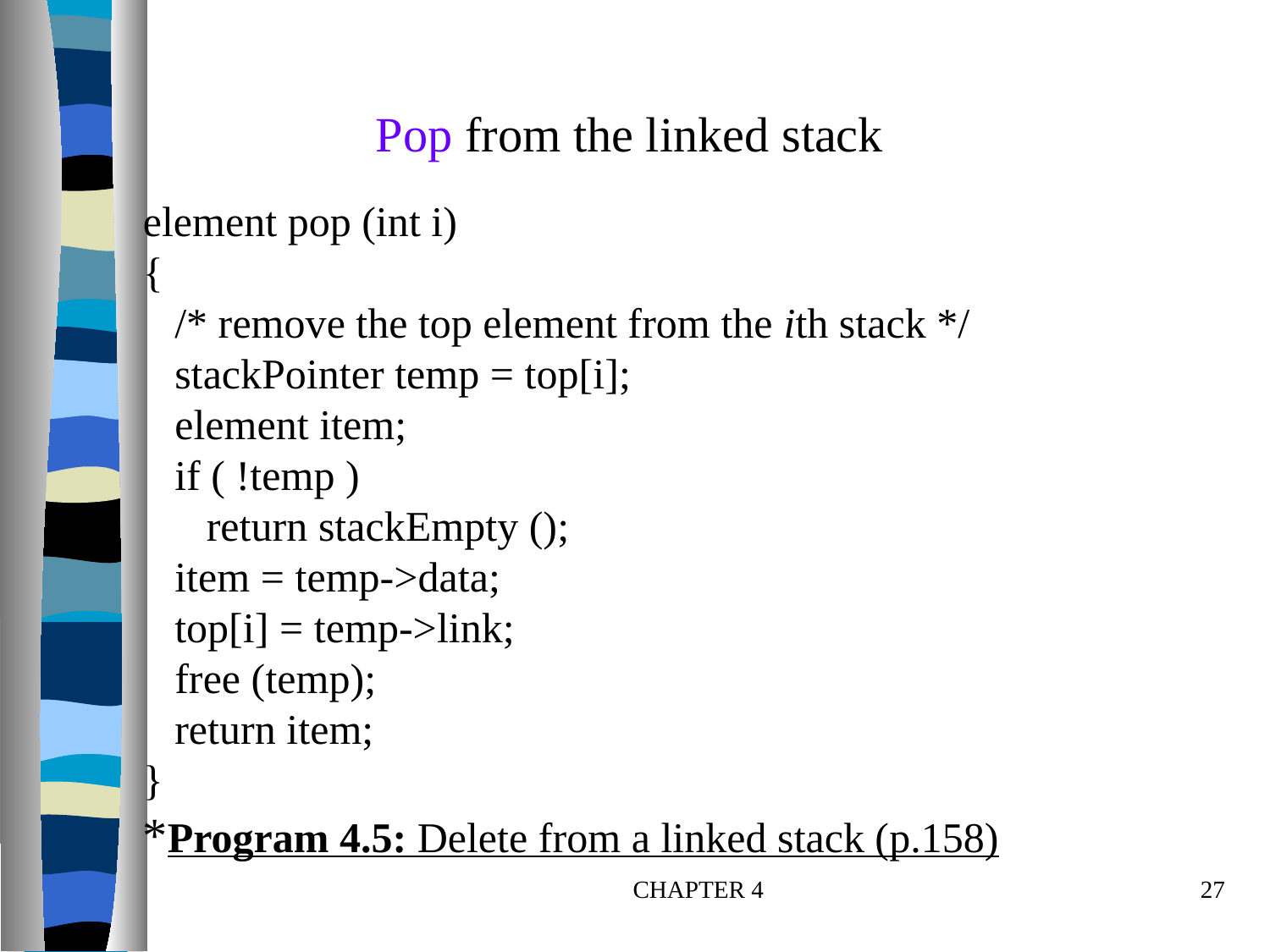

Pop from the linked stack
# element pop (int i) { /* remove the top element from the ith stack */ stackPointer temp = top[i]; element item; if ( !temp ) return stackEmpty (); item = temp->data; top[i] = temp->link; free (temp); return item; } *Program 4.5: Delete from a linked stack (p.158)
CHAPTER 4
27